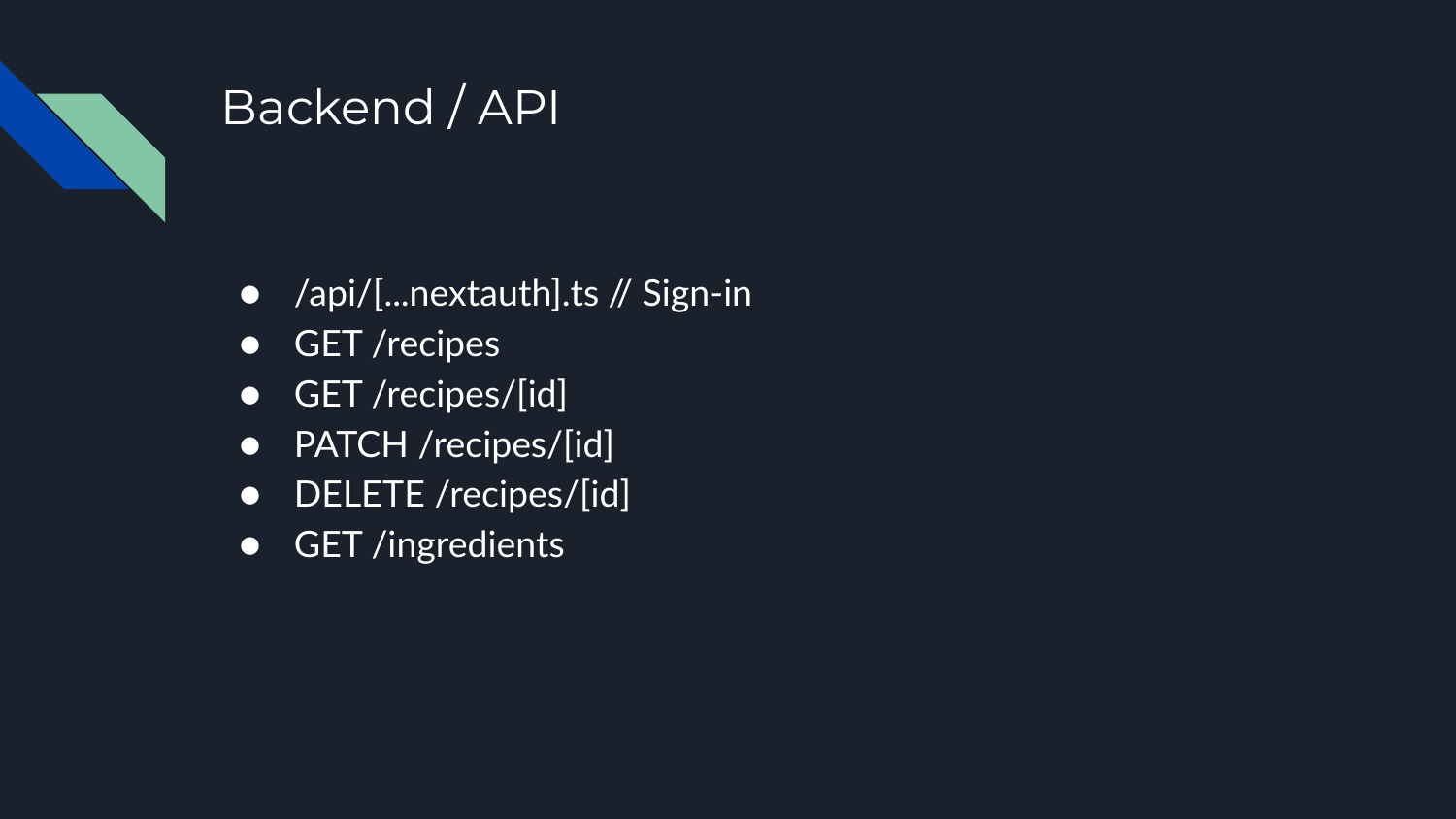

# Backend / API
/api/[...nextauth].ts // Sign-in
GET /recipes
GET /recipes/[id]
PATCH /recipes/[id]
DELETE /recipes/[id]
GET /ingredients